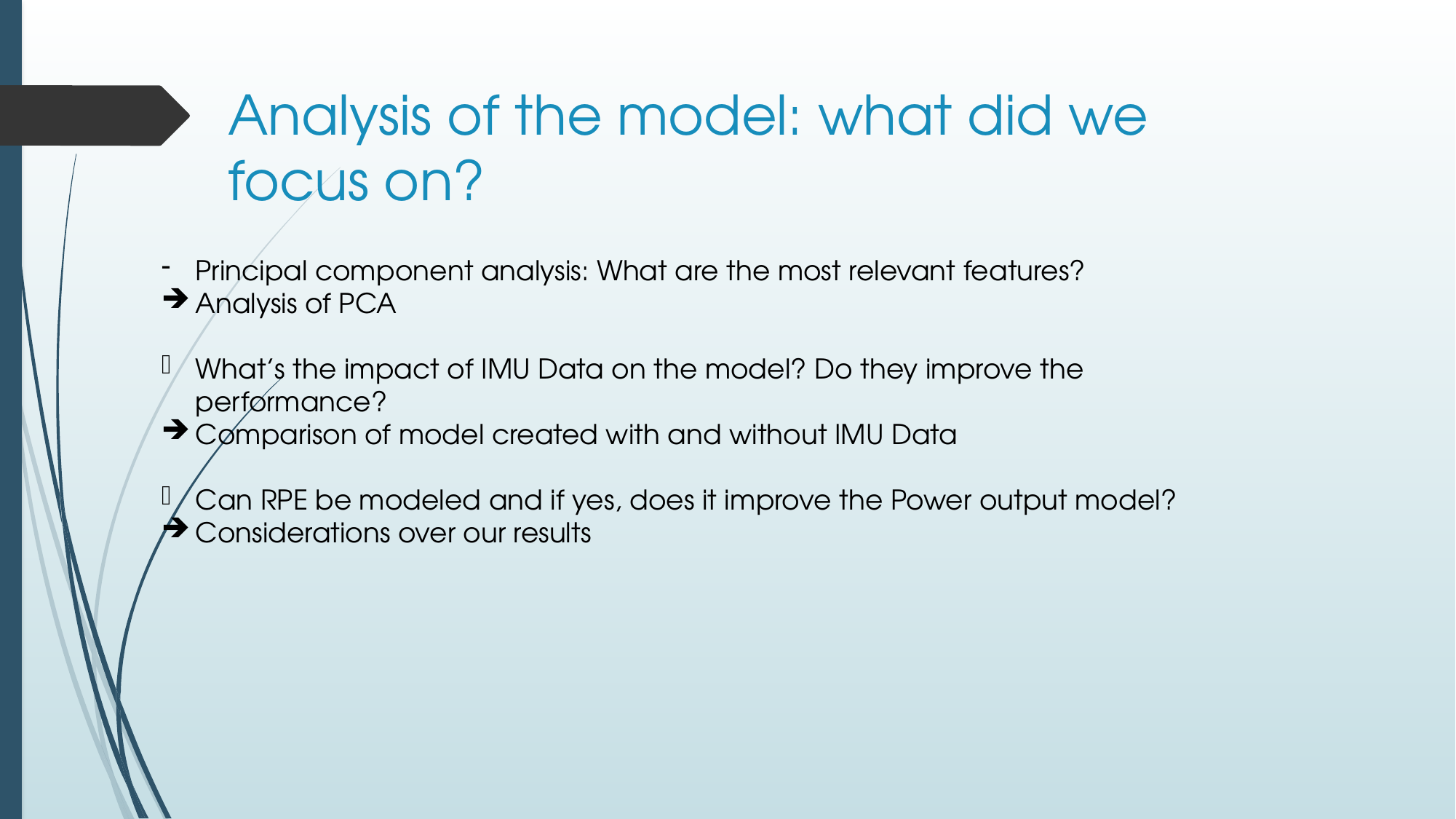

# Analysis of the model: what did we focus on?
Principal component analysis: What are the most relevant features?
Analysis of PCA

What’s the impact of IMU Data on the model? Do they improve the performance?
Comparison of model created with and without IMU Data

Can RPE be modeled and if yes, does it improve the Power output model?
Considerations over our results